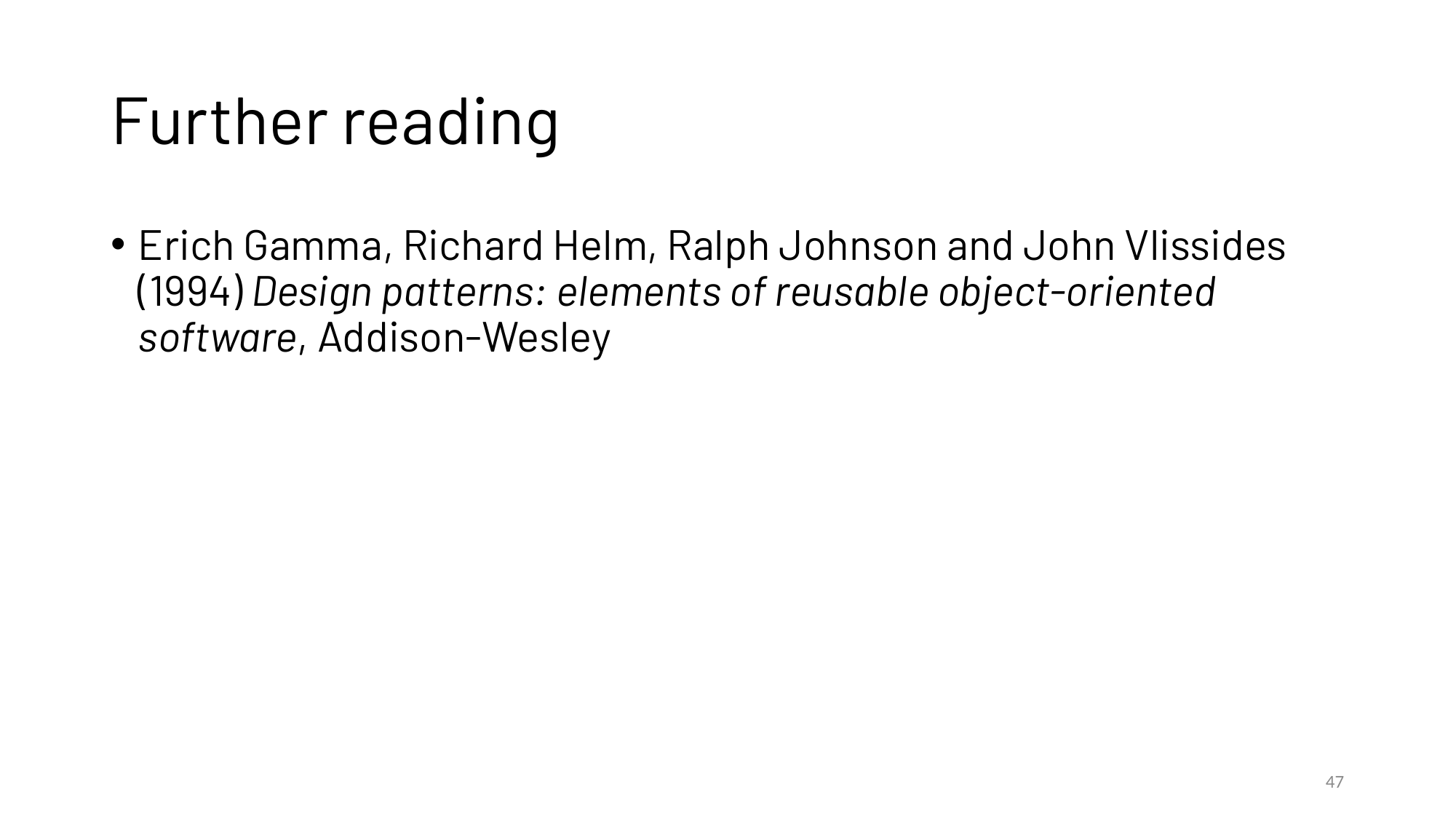

# Further reading
Erich Gamma, Richard Helm, Ralph Johnson and John Vlissides (1994) Design patterns: elements of reusable object-oriented software, Addison-Wesley

47